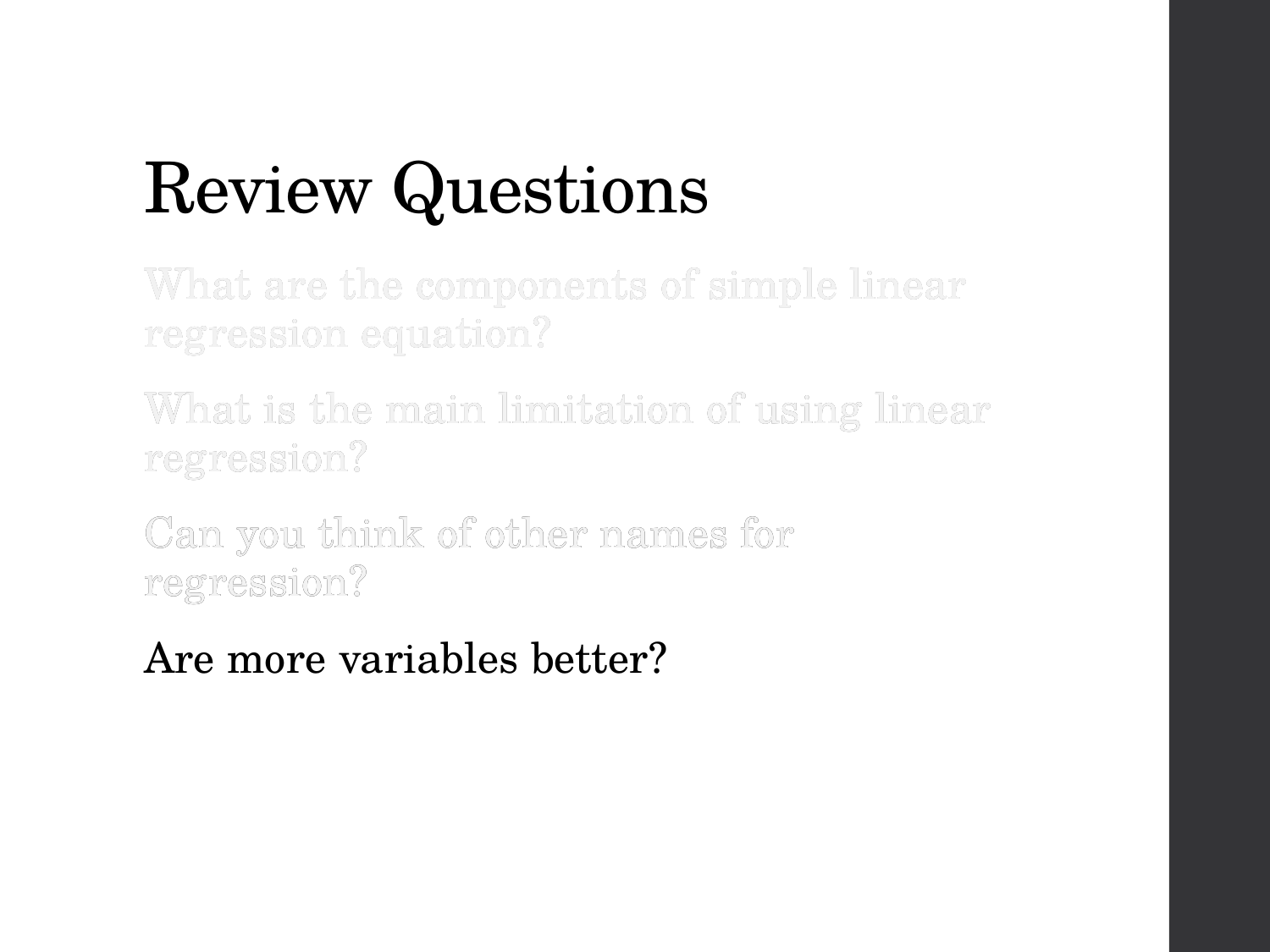

# Review Questions
What are the components of simple linear regression equation?
What is the main limitation of using linear regression?
Can you think of other names for regression?
Are more variables better?

What are the components of simple linear regression equation?
What is the main limitation of using linear regression?
Can you think of other names for regression?
Are more variables better?

What are the components of simple linear regression equation?
What is the main limitation of using linear regression?
Can you think of other names for regression?
Are more variables better?

What are the components of simple linear regression equation?
What is the main limitation of using linear regression?
Can you think of other names for regression?
Are more variables better?